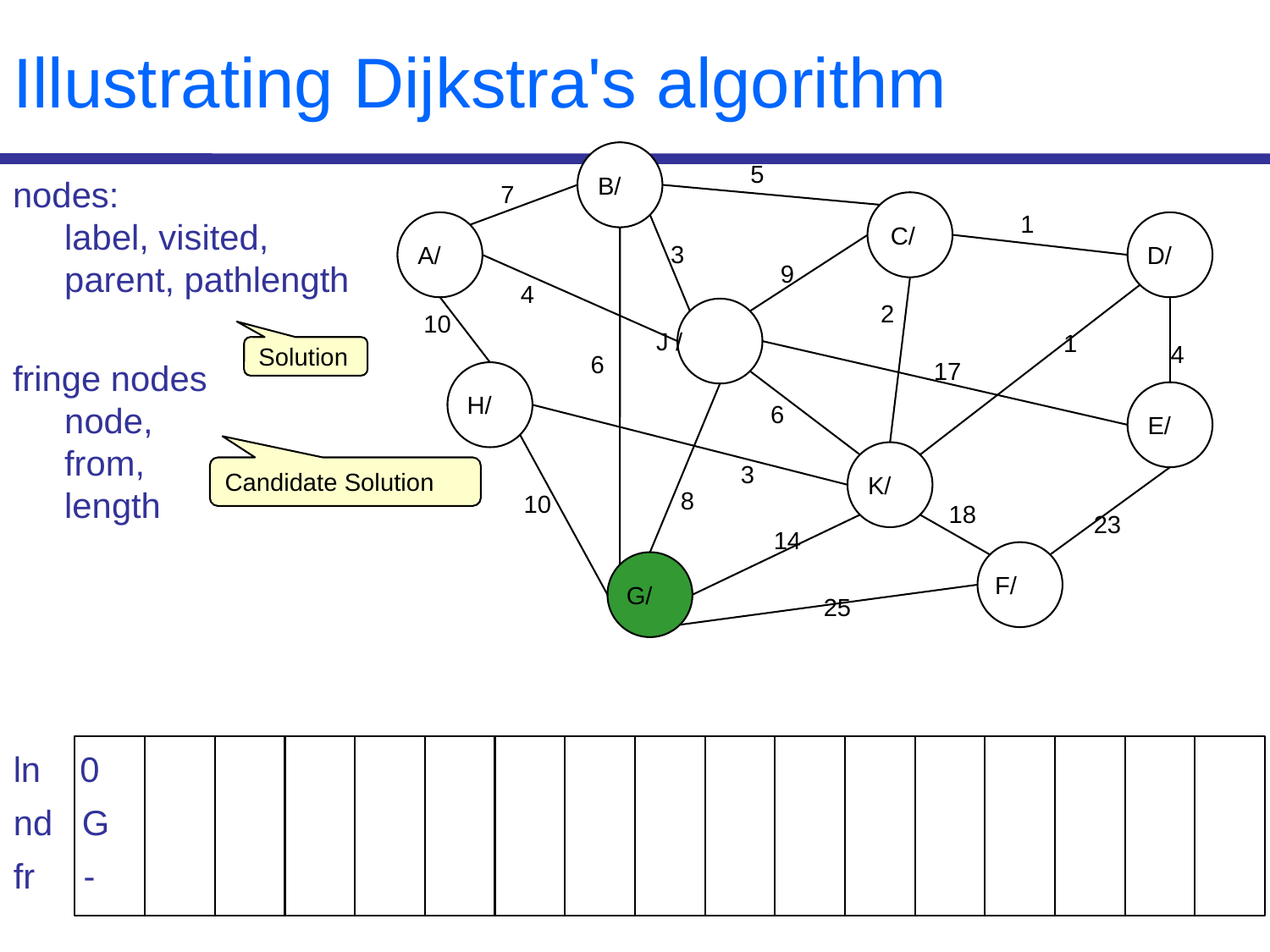

# Illustrating Dijkstra's algorithm
B/
5
7
C/
1
A/
D/
3
9
4
2
J /
10
1
4
6
17
H/
E/
6
K/
3
8
10
18
23
14
F/
G/
25
nodes:
label, visited,
parent, pathlength

fringe nodes
node,
from,
length

ln    0
nd   G
fr     -
Solution
Candidate Solution